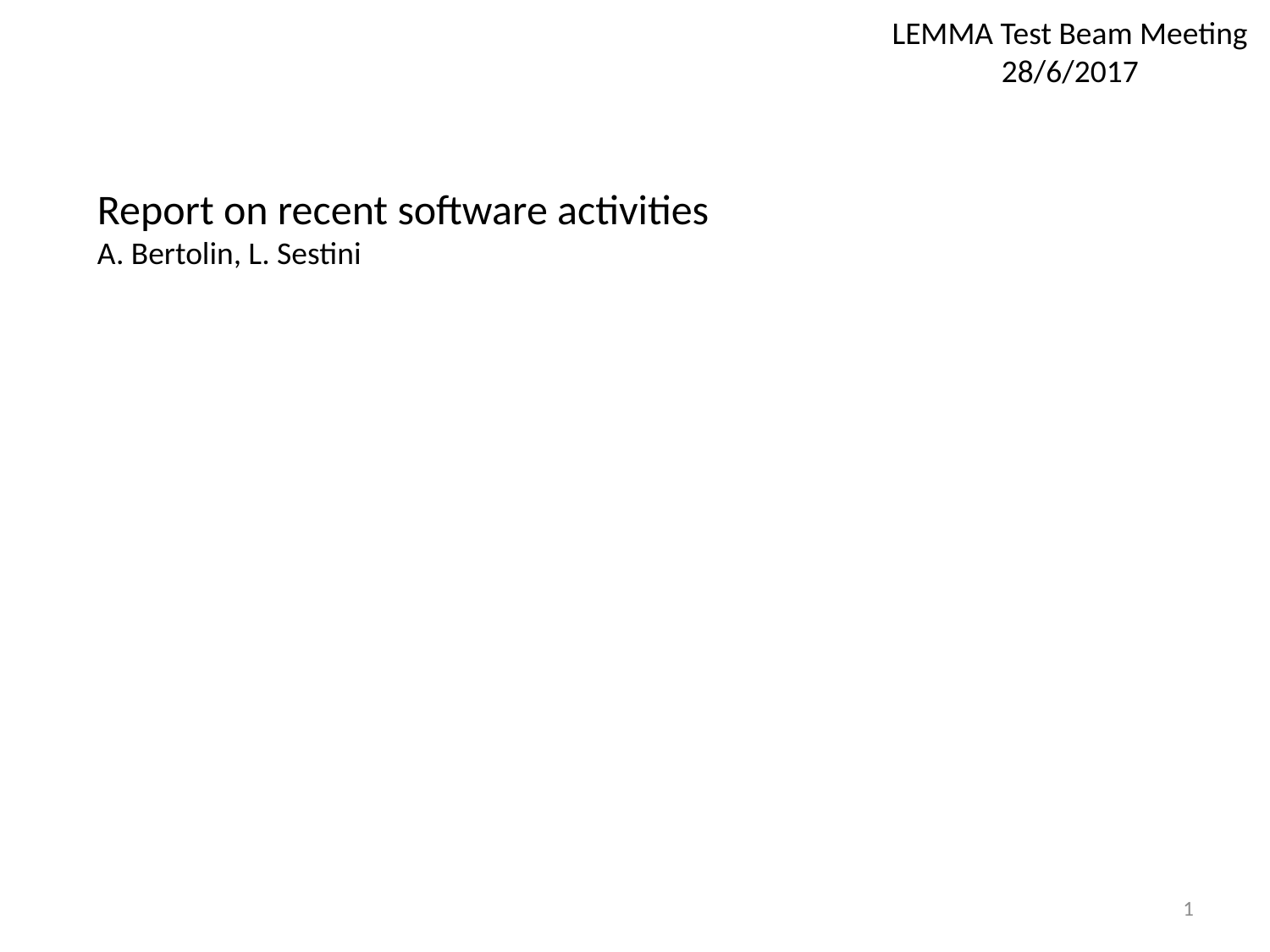

LEMMA Test Beam Meeting
28/6/2017
Report on recent software activities
A. Bertolin, L. Sestini
1